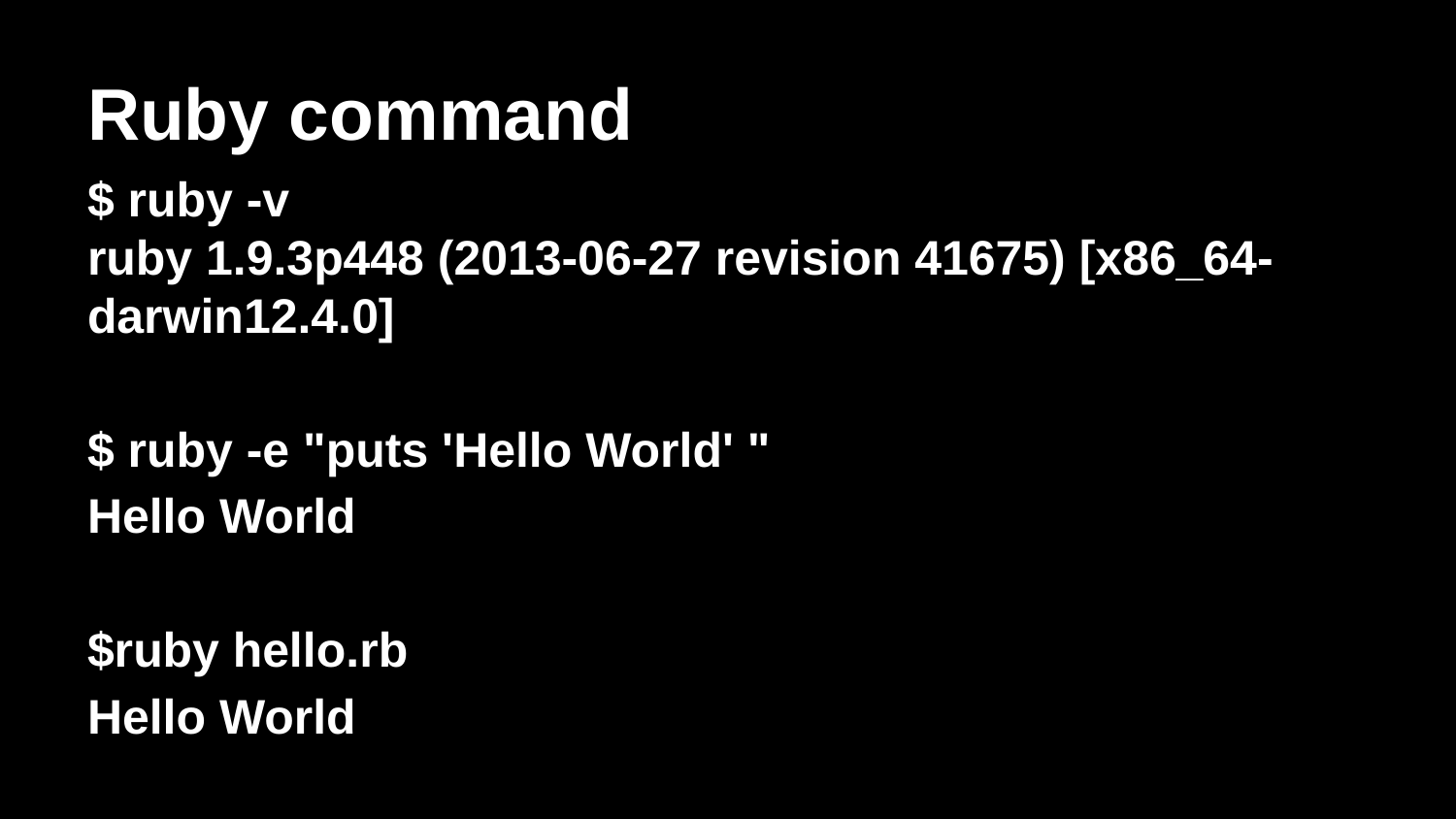

# Ruby command
$ ruby -v
ruby 1.9.3p448 (2013-06-27 revision 41675) [x86_64-darwin12.4.0]

$ ruby -e "puts 'Hello World' "
Hello World

$ruby hello.rb
Hello World